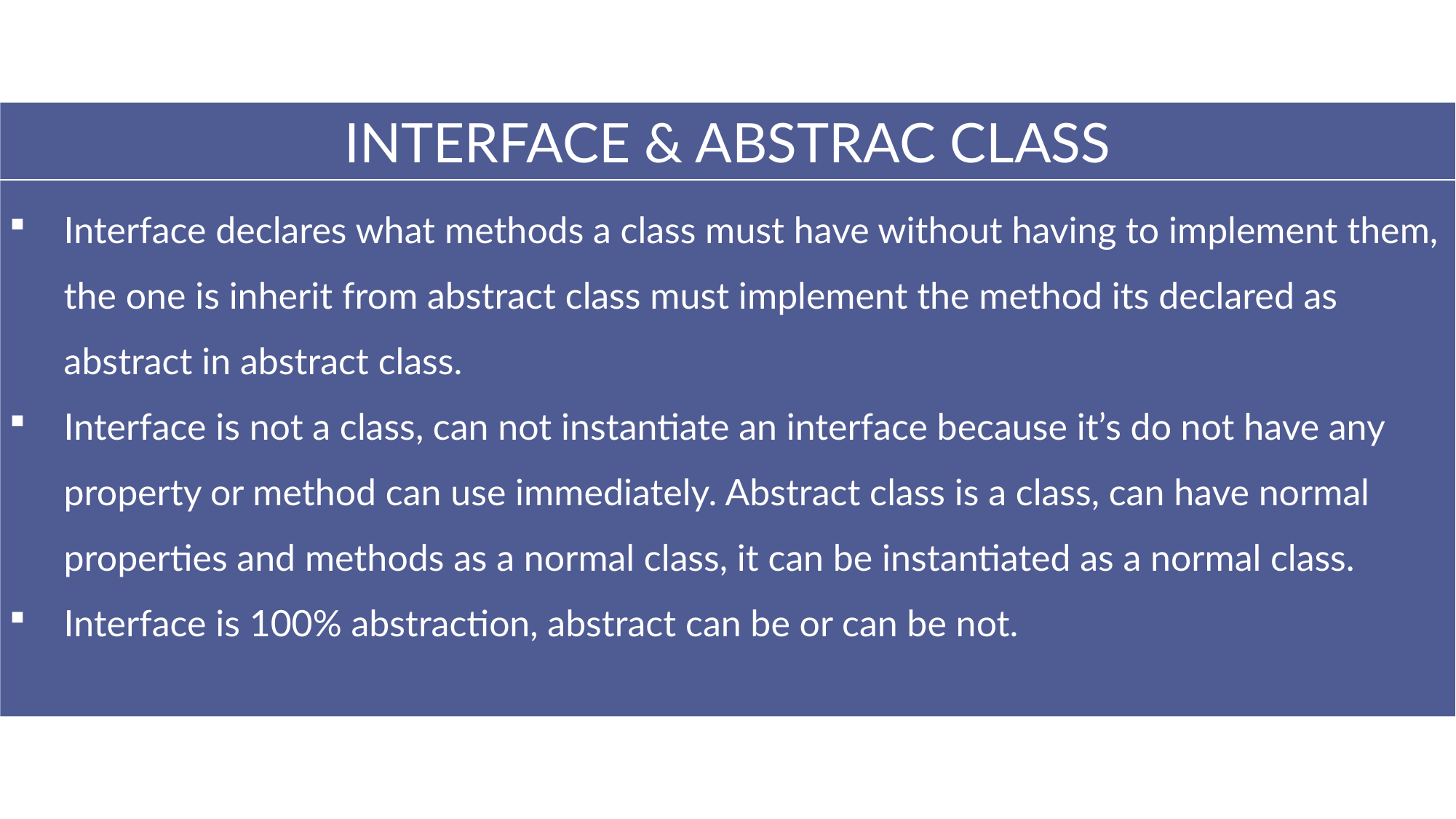

INTERFACE & ABSTRAC CLASS
Interface declares what methods a class must have without having to implement them, the one is inherit from abstract class must implement the method its declared as abstract in abstract class.
Interface is not a class, can not instantiate an interface because it’s do not have any property or method can use immediately. Abstract class is a class, can have normal properties and methods as a normal class, it can be instantiated as a normal class.
Interface is 100% abstraction, abstract can be or can be not.